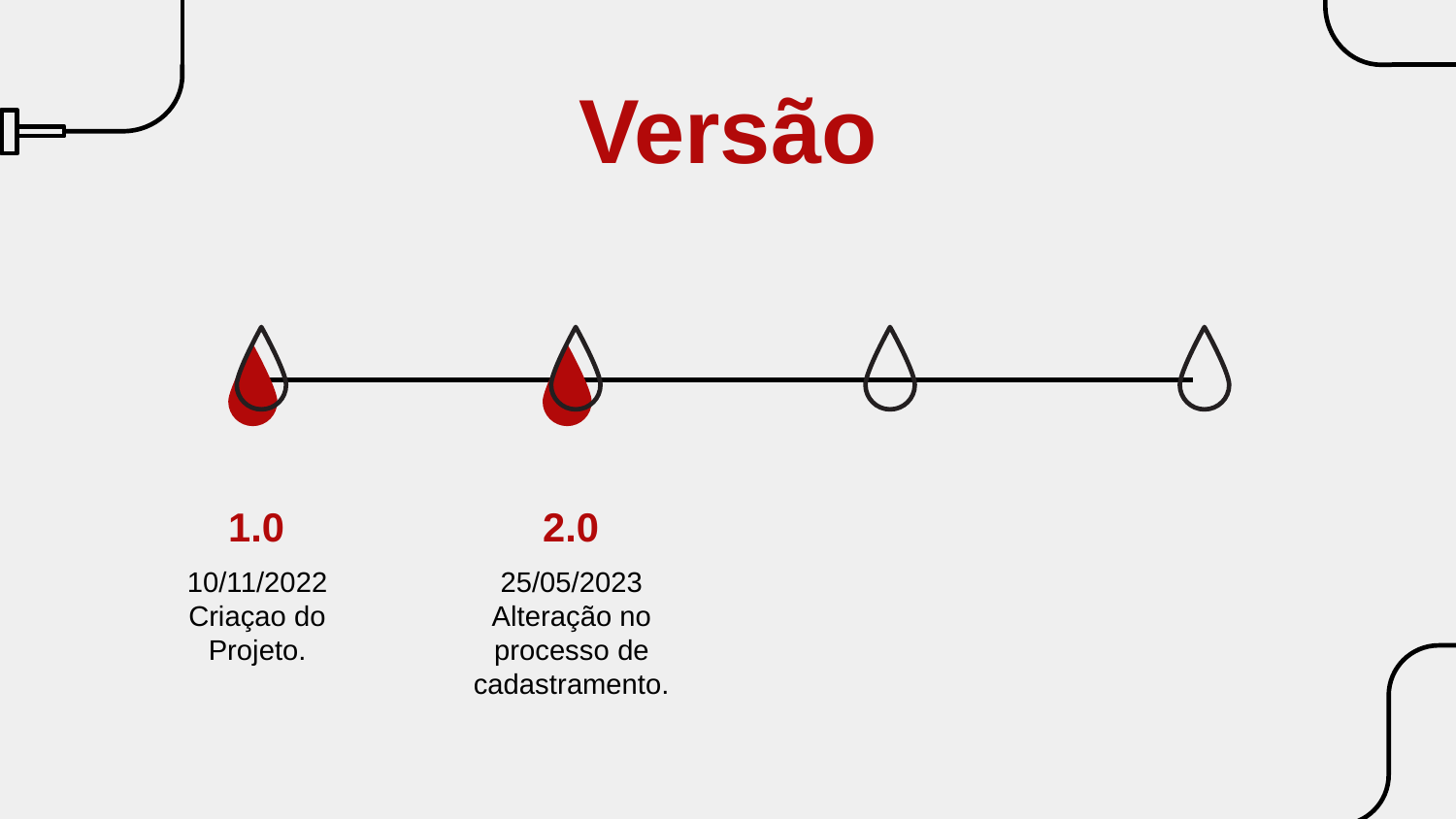

# Versão

1.0
2.0
10/11/2022
Criaçao do Projeto.
25/05/2023
Alteração no processo de cadastramento.